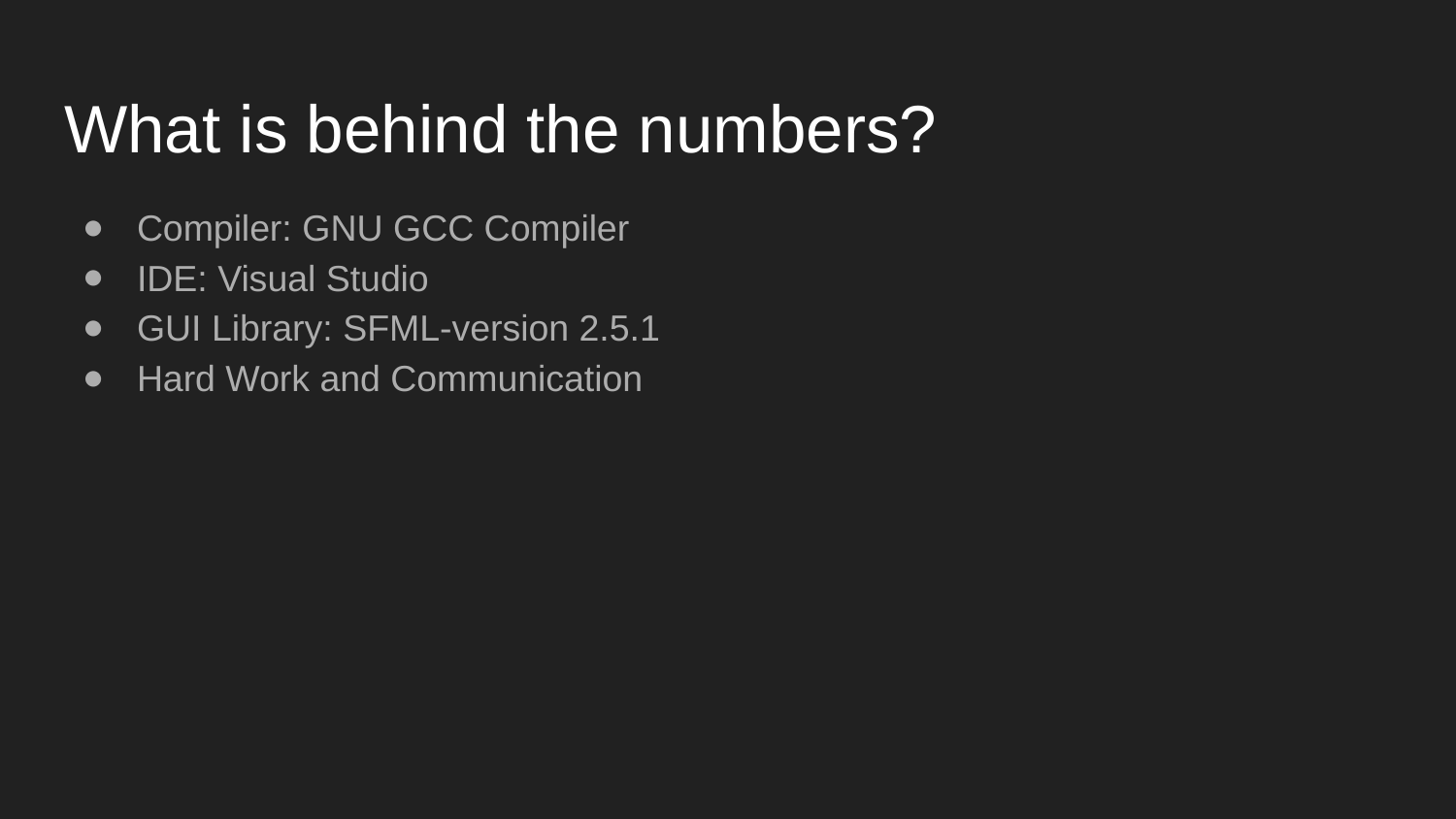

# What is behind the numbers?
Compiler: GNU GCC Compiler
IDE: Visual Studio
GUI Library: SFML-version 2.5.1
Hard Work and Communication